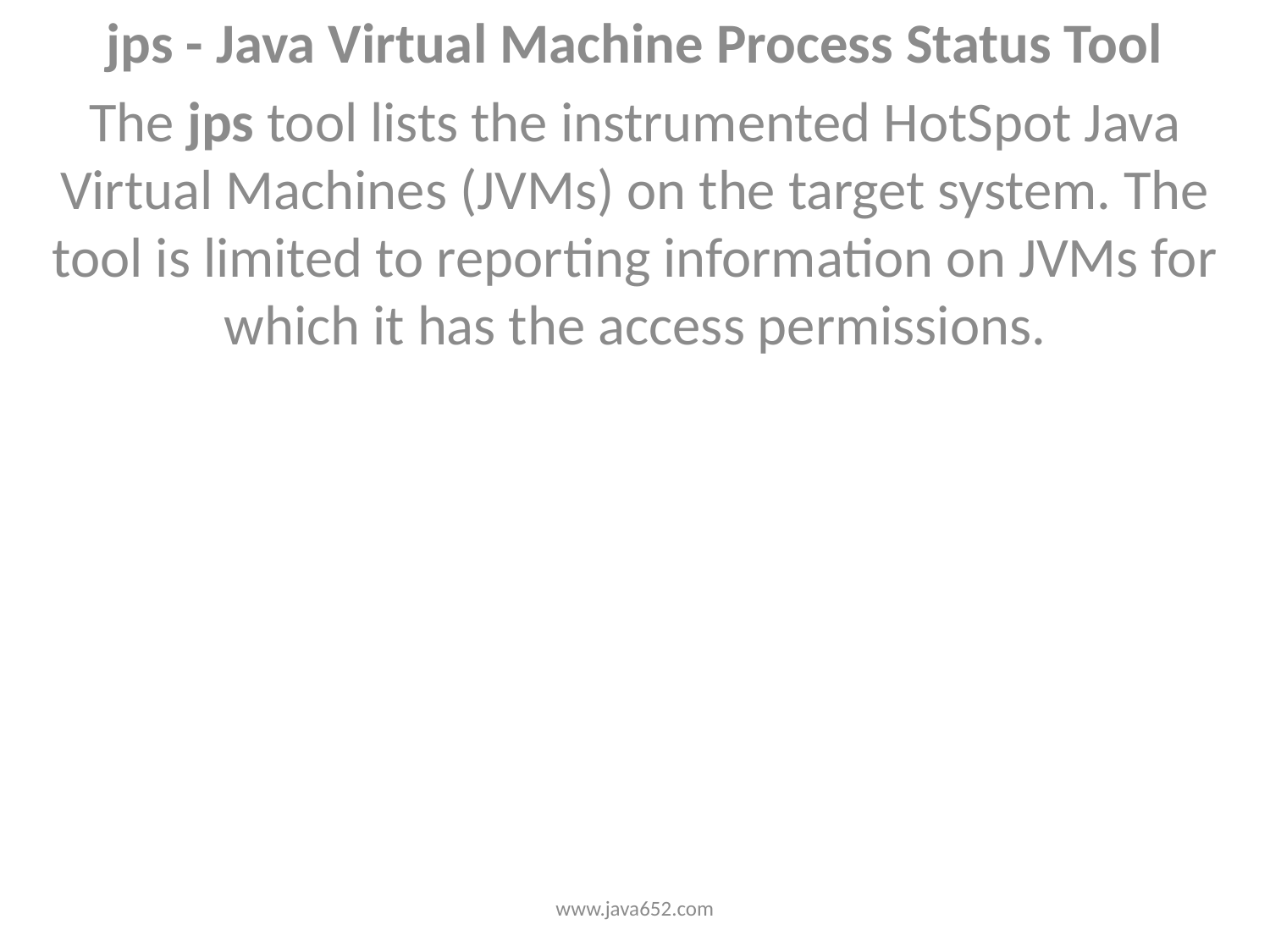

jps - Java Virtual Machine Process Status Tool
The jps tool lists the instrumented HotSpot Java Virtual Machines (JVMs) on the target system. The tool is limited to reporting information on JVMs for which it has the access permissions.

www.java652.com